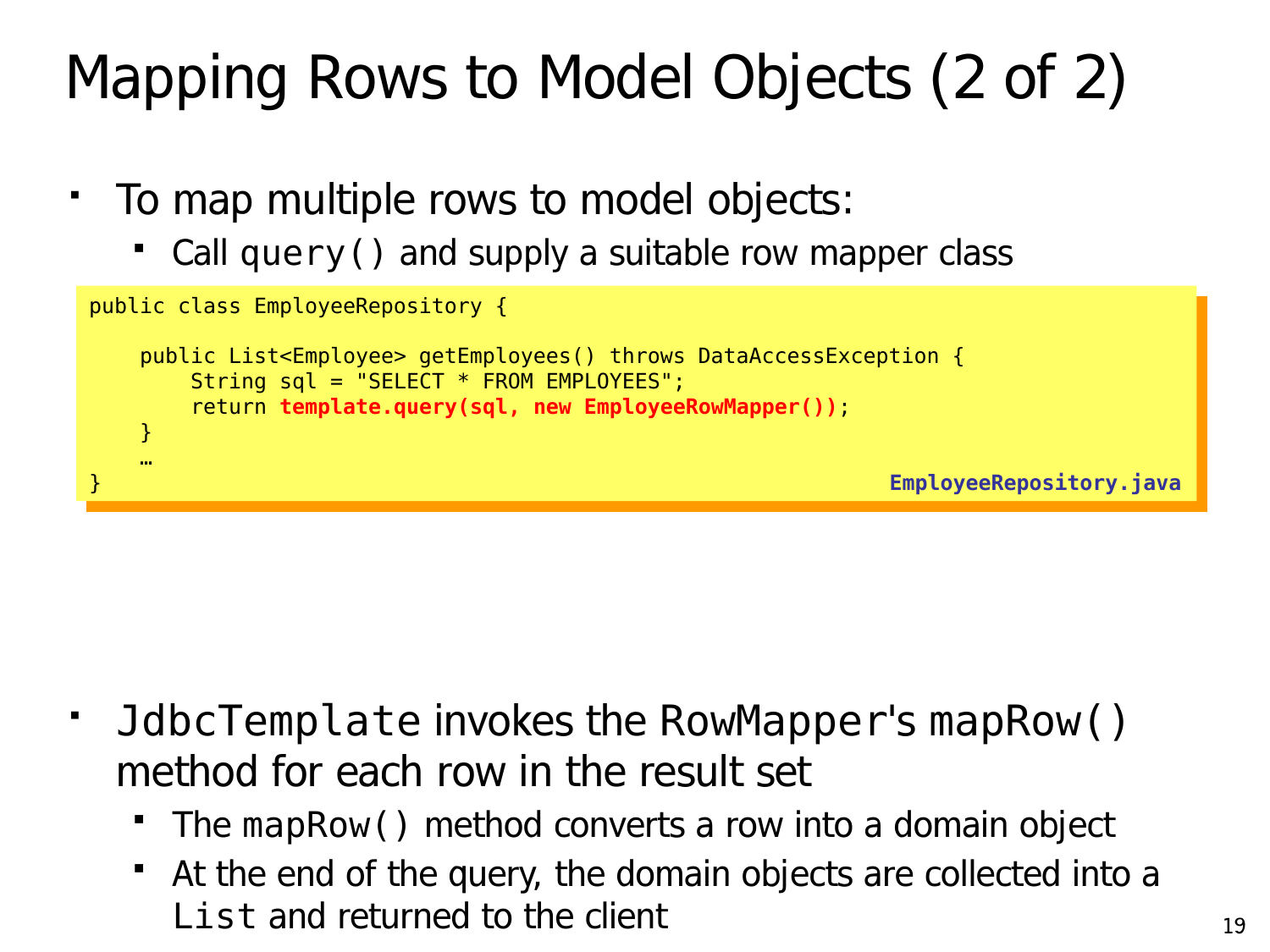

# Mapping Rows to Model Objects (2 of 2)
To map multiple rows to model objects:
Call query() and supply a suitable row mapper class

JdbcTemplate invokes the RowMapper's mapRow() method for each row in the result set
The mapRow() method converts a row into a domain object
At the end of the query, the domain objects are collected into a List and returned to the client

public class EmployeeRepository {

    public List<Employee> getEmployees() throws DataAccessException {
        String sql = "SELECT * FROM EMPLOYEES";
        return template.query(sql, new EmployeeRowMapper());
    }
    …
}
EmployeeRepository.java
19